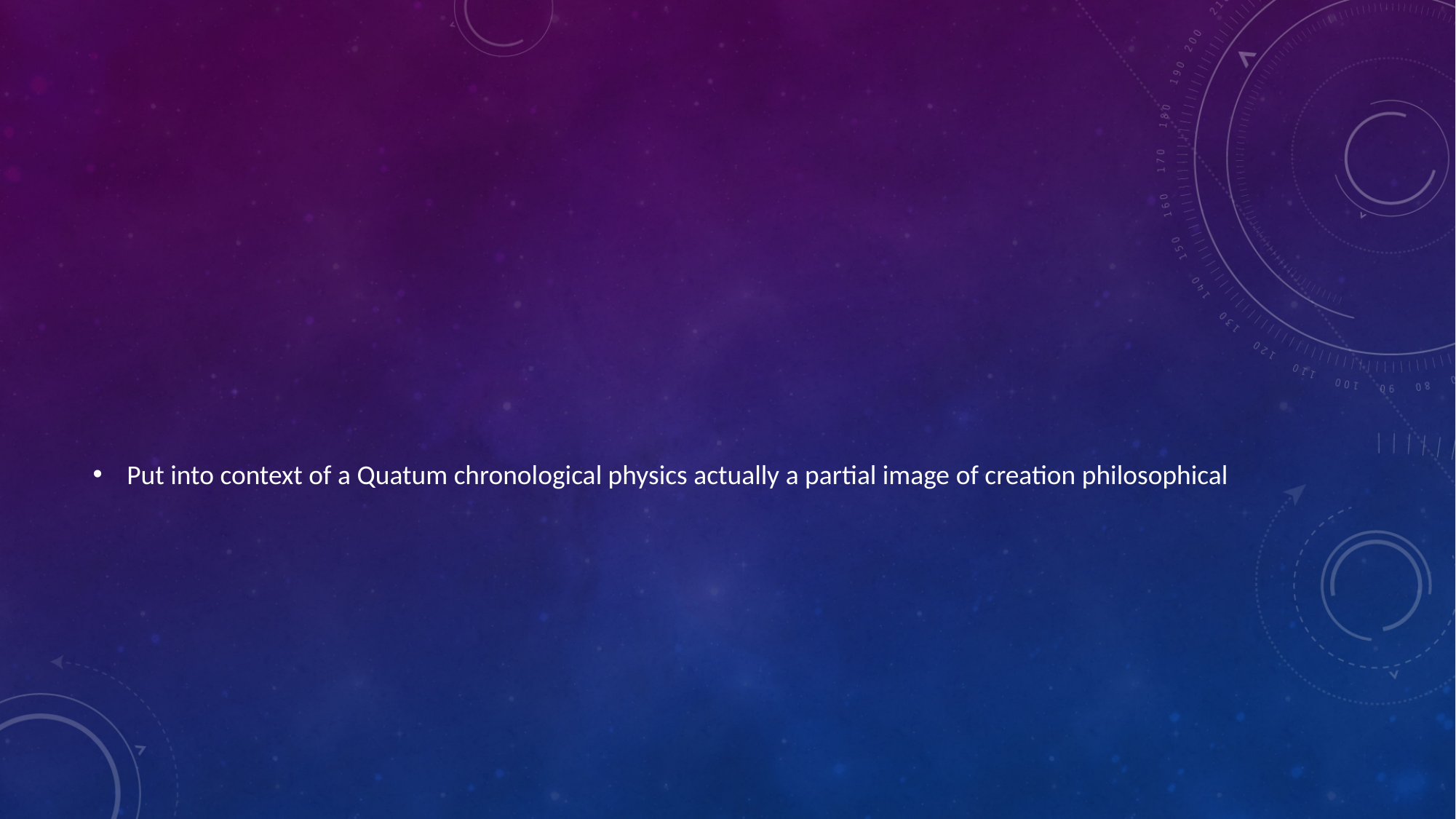

#
Put into context of a Quatum chronological physics actually a partial image of creation philosophical